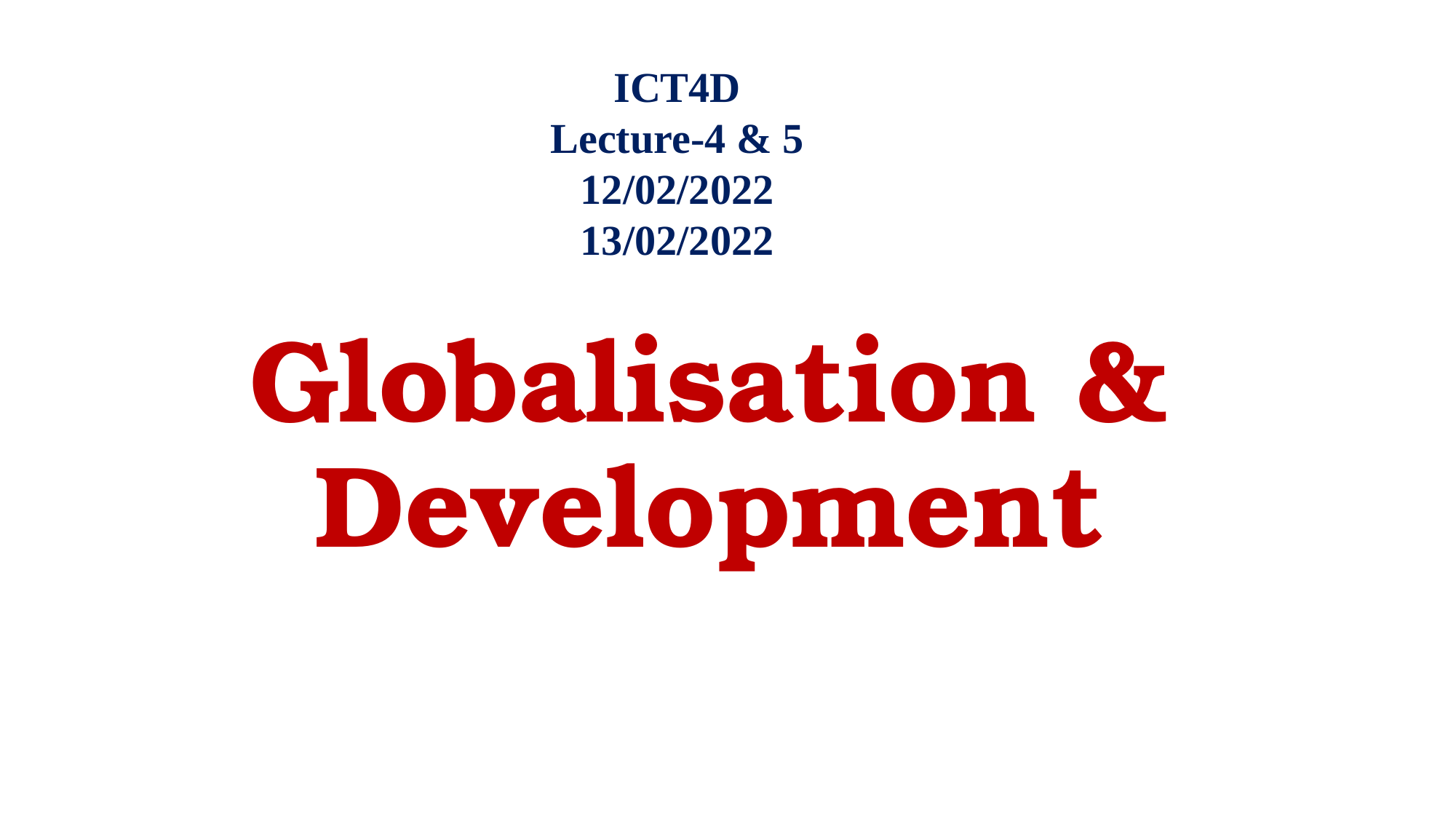

ICT4D
Lecture-4 & 5
12/02/2022
13/02/2022
# Globalisation & Development